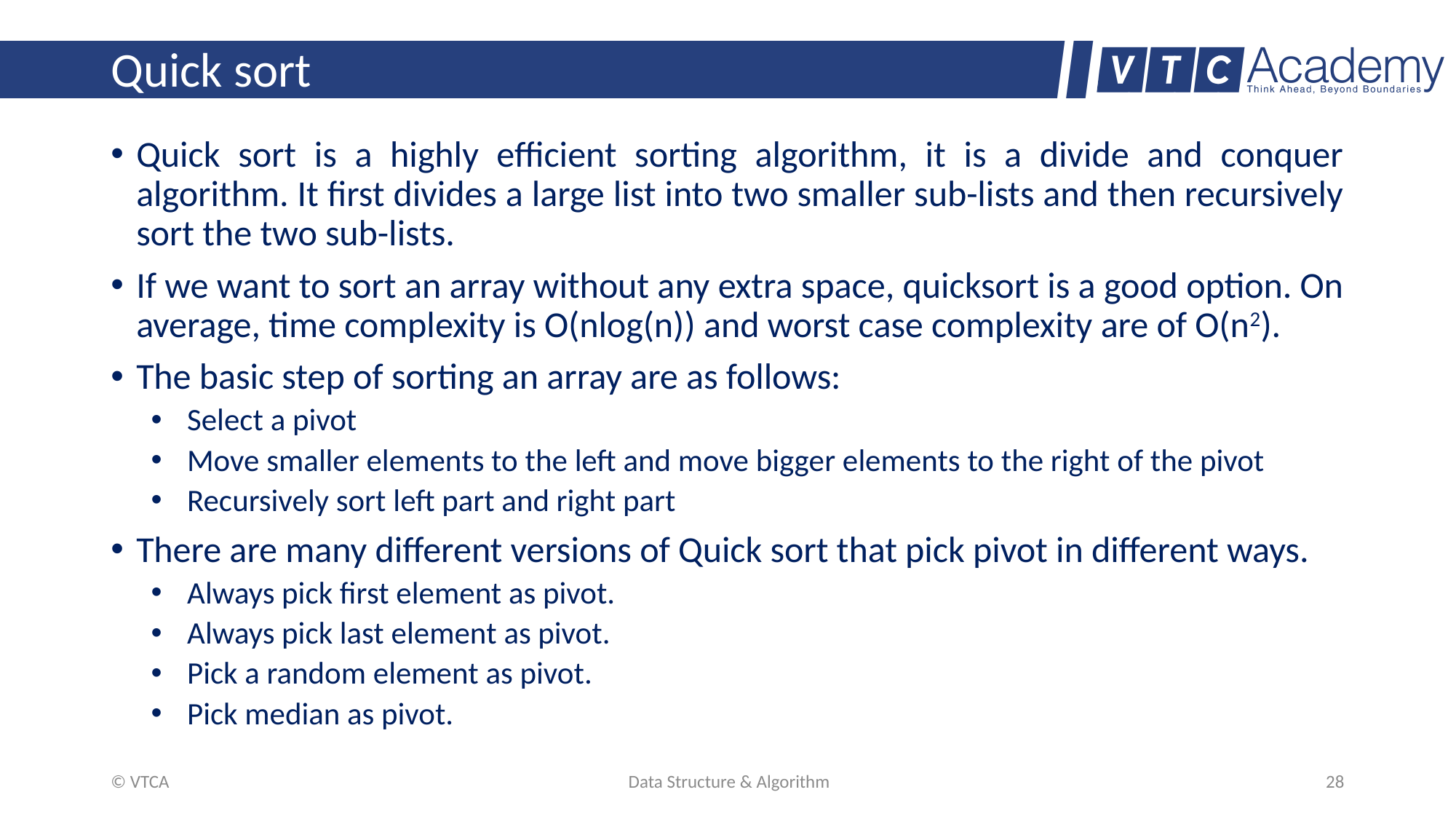

# Quick sort
Quick sort is a highly efficient sorting algorithm, it is a divide and conquer algorithm. It first divides a large list into two smaller sub-lists and then recursively sort the two sub-lists.
If we want to sort an array without any extra space, quicksort is a good option. On average, time complexity is O(nlog(n)) and worst case complexity are of Ο(n2).
The basic step of sorting an array are as follows:
Select a pivot
Move smaller elements to the left and move bigger elements to the right of the pivot
Recursively sort left part and right part
There are many different versions of Quick sort that pick pivot in different ways.
Always pick first element as pivot.
Always pick last element as pivot.
Pick a random element as pivot.
Pick median as pivot.
© VTCA
Data Structure & Algorithm
28